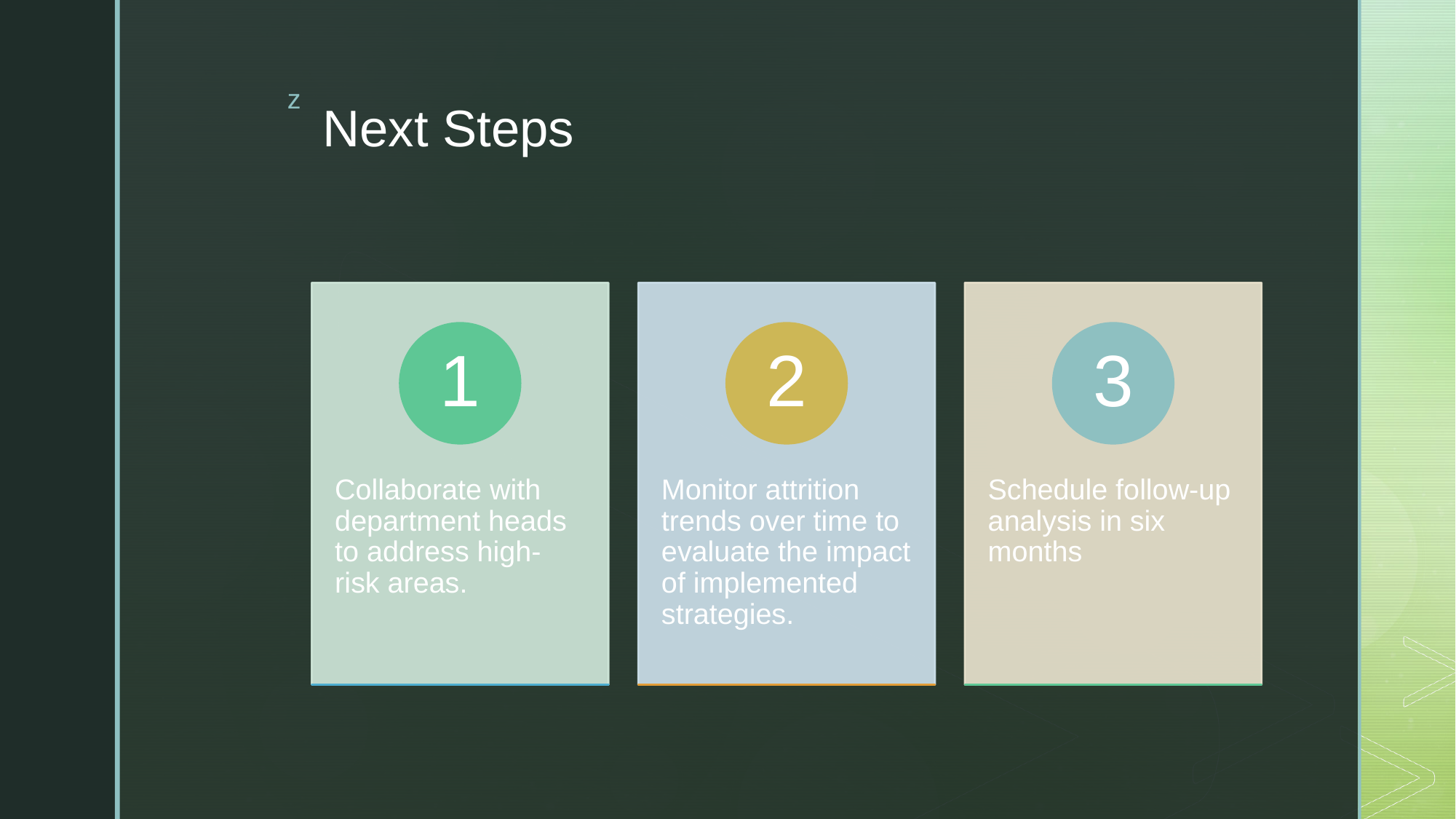

# Next Steps
Collaborate with department heads to address high-risk areas.
1
Monitor attrition trends over time to evaluate the impact of implemented strategies.
2
Schedule follow-up analysis in six months
3